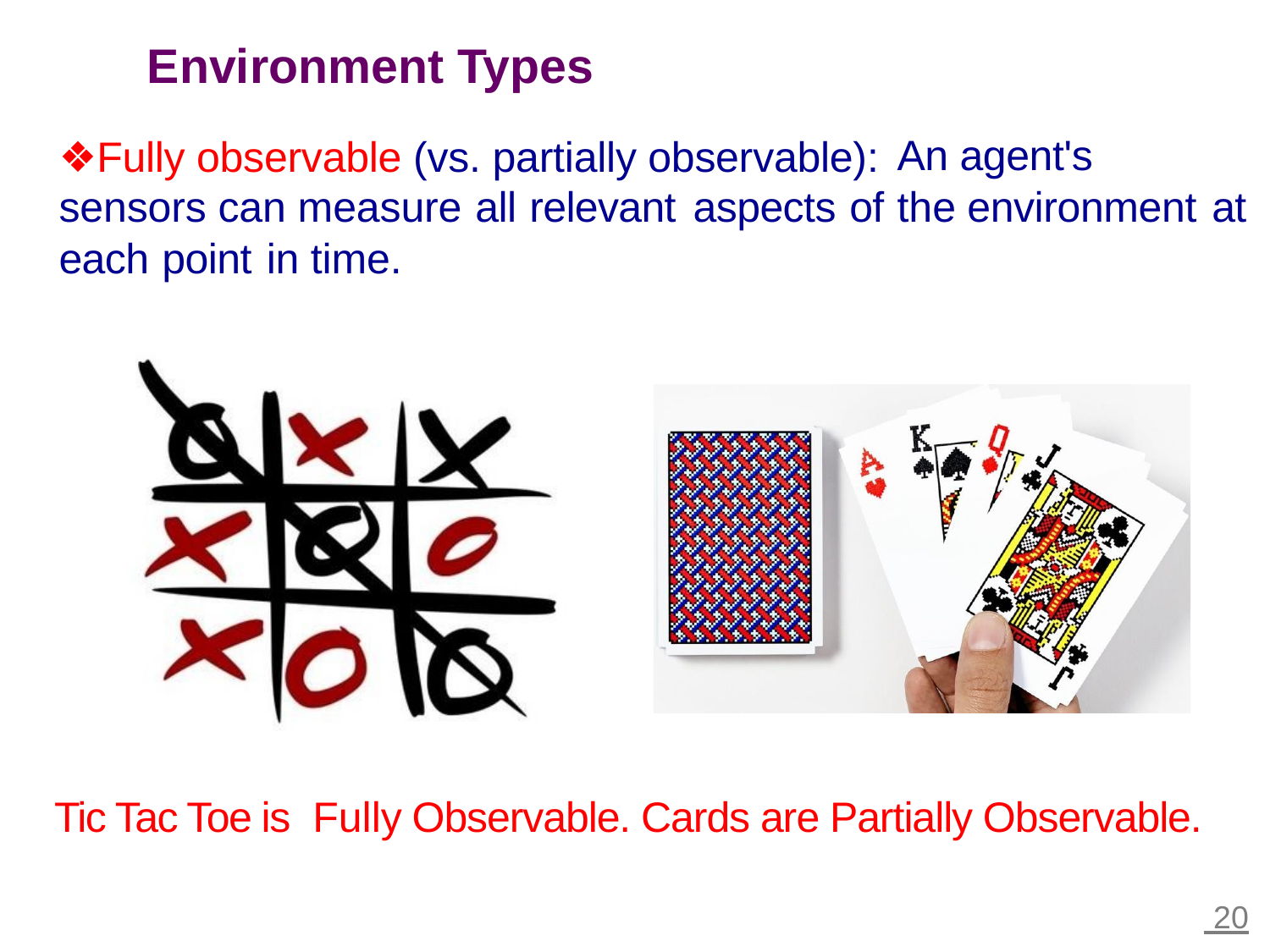

Environment Types
❖Fully observable (vs. partially observable):
An agent's
sensors can measure
all
relevant
aspects
of
the
environment
at
each
point
in
time.

Tic Tac Toe is
Fully
Observable. Cards are Partially Observable.
 20